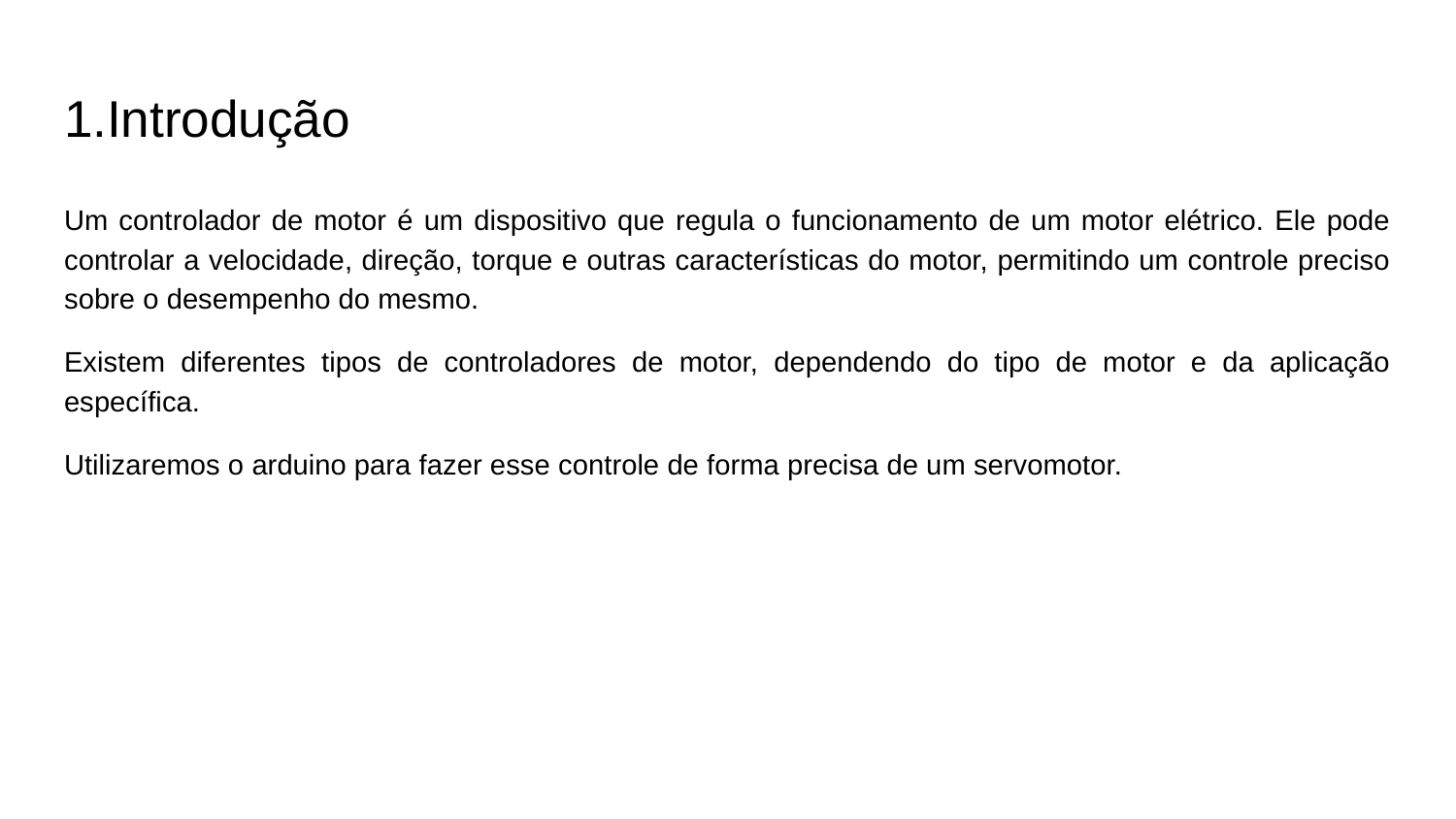

# 1.Introdução
Um controlador de motor é um dispositivo que regula o funcionamento de um motor elétrico. Ele pode controlar a velocidade, direção, torque e outras características do motor, permitindo um controle preciso sobre o desempenho do mesmo.
Existem diferentes tipos de controladores de motor, dependendo do tipo de motor e da aplicação específica.
Utilizaremos o arduino para fazer esse controle de forma precisa de um servomotor.